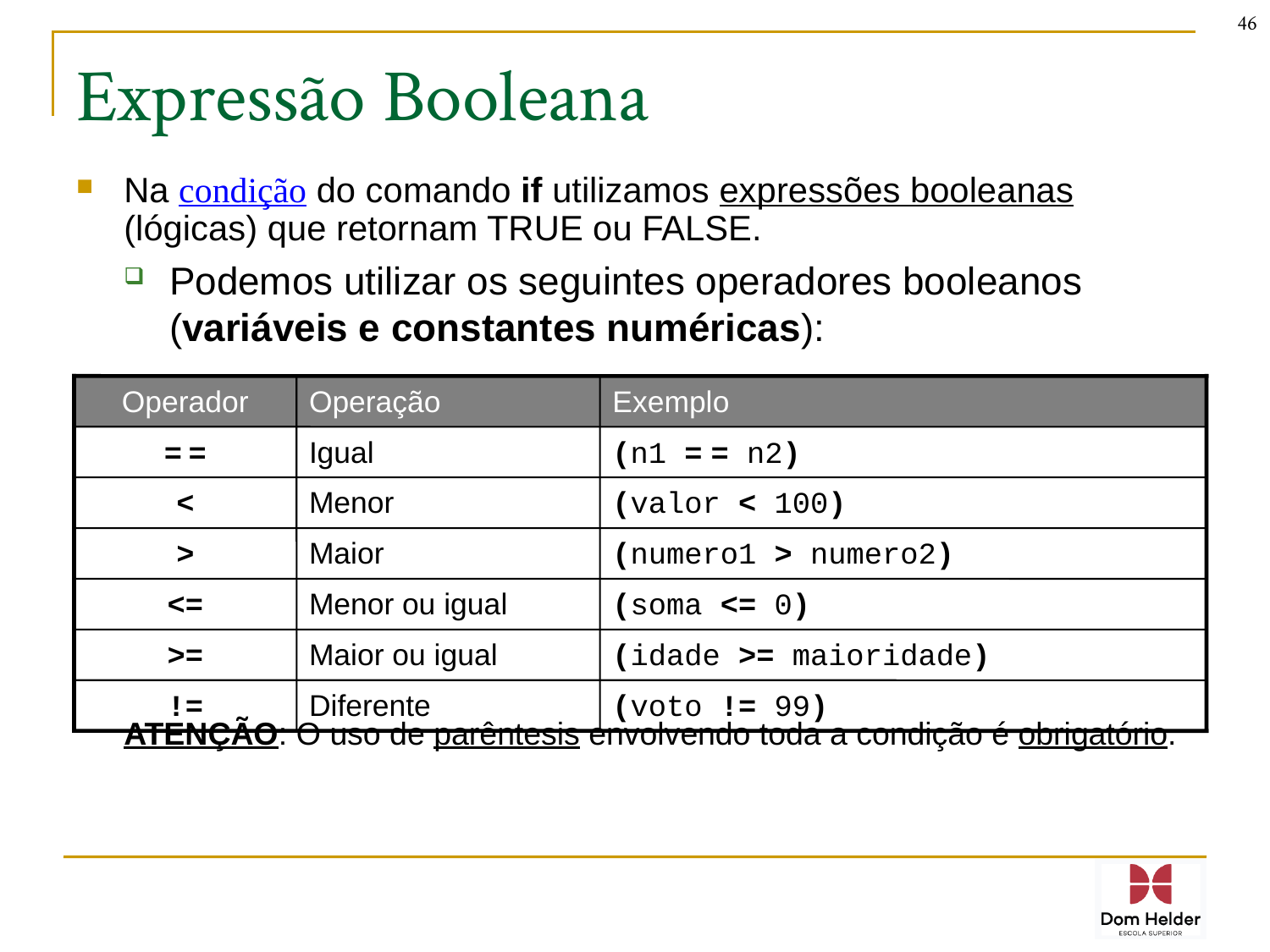

46
# Expressão Booleana
Na condição do comando if utilizamos expressões booleanas (lógicas) que retornam TRUE ou FALSE.
Podemos utilizar os seguintes operadores booleanos (variáveis e constantes numéricas):

ATENÇÃO: O uso de parêntesis envolvendo toda a condição é obrigatório.
Operador

Operação

Exemplo

= =

Igual
(n1 = = n2)
<

Menor
(valor < 100)
>

Maior
(numero1 > numero2)
<=

Menor ou igual
(soma <= 0)
>=

Maior ou igual
(idade >= maioridade)
!=

Diferente
(voto != 99)